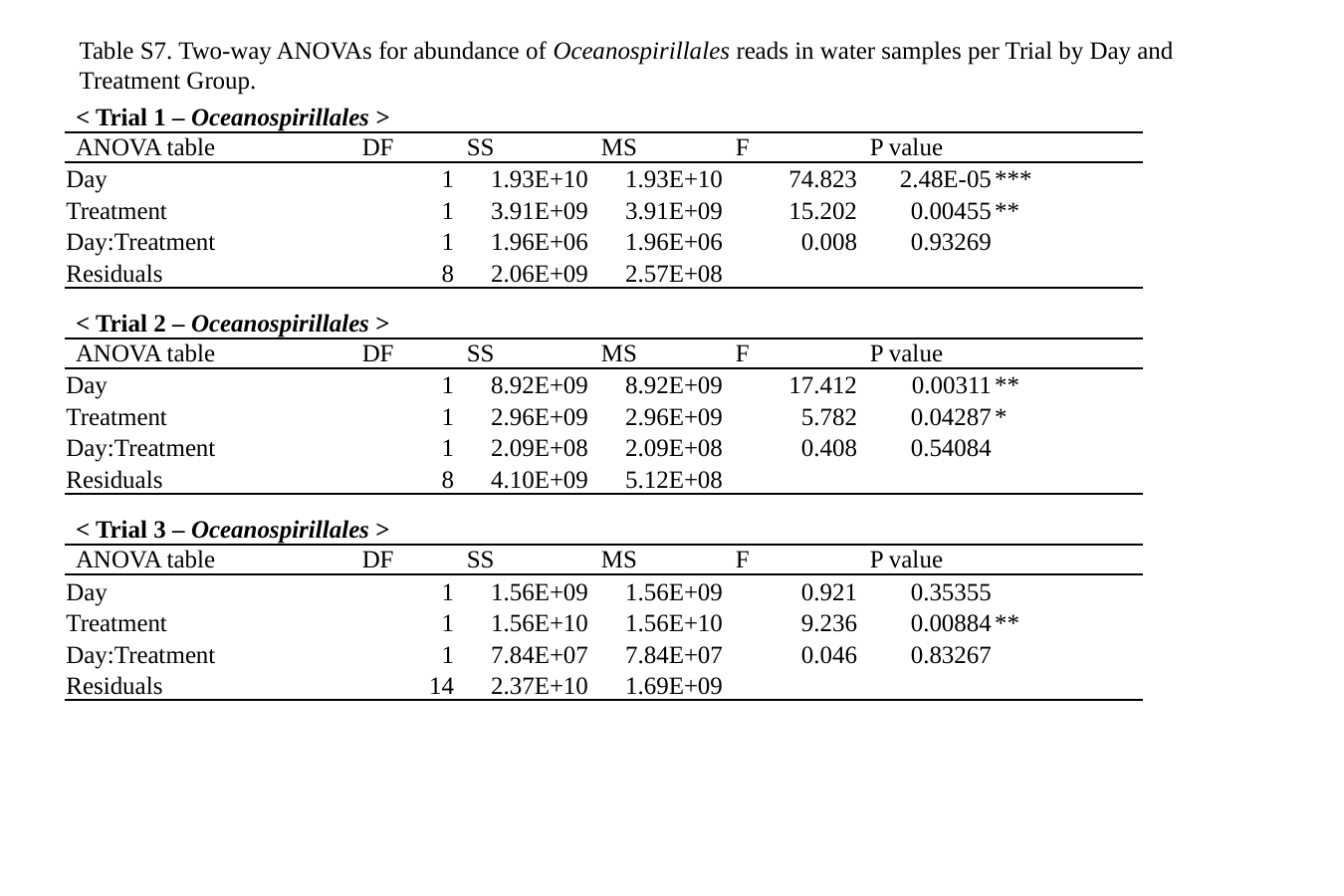

Table S7. Two-way ANOVAs for abundance of Oceanospirillales reads in water samples per Trial by Day and Treatment Group.
| < Trial 1 – Oceanospirillales > |  |  |  |  |  |  |
| --- | --- | --- | --- | --- | --- | --- |
| ANOVA table | DF | SS | MS | F | P value |  |
| Day | 1 | 1.93E+10 | 1.93E+10 | 74.823 | 2.48E-05 | \*\*\* |
| Treatment | 1 | 3.91E+09 | 3.91E+09 | 15.202 | 0.00455 | \*\* |
| Day:Treatment | 1 | 1.96E+06 | 1.96E+06 | 0.008 | 0.93269 |  |
| Residuals | 8 | 2.06E+09 | 2.57E+08 |  |  |  |
| < Trial 2 – Oceanospirillales > |  |  |  |  |  |  |
| --- | --- | --- | --- | --- | --- | --- |
| ANOVA table | DF | SS | MS | F | P value |  |
| Day | 1 | 8.92E+09 | 8.92E+09 | 17.412 | 0.00311 | \*\* |
| Treatment | 1 | 2.96E+09 | 2.96E+09 | 5.782 | 0.04287 | \* |
| Day:Treatment | 1 | 2.09E+08 | 2.09E+08 | 0.408 | 0.54084 |  |
| Residuals | 8 | 4.10E+09 | 5.12E+08 |  |  |  |
| < Trial 3 – Oceanospirillales > |  |  |  |  |  |  |
| --- | --- | --- | --- | --- | --- | --- |
| ANOVA table | DF | SS | MS | F | P value |  |
| Day | 1 | 1.56E+09 | 1.56E+09 | 0.921 | 0.35355 |  |
| Treatment | 1 | 1.56E+10 | 1.56E+10 | 9.236 | 0.00884 | \*\* |
| Day:Treatment | 1 | 7.84E+07 | 7.84E+07 | 0.046 | 0.83267 |  |
| Residuals | 14 | 2.37E+10 | 1.69E+09 |  |  |  |